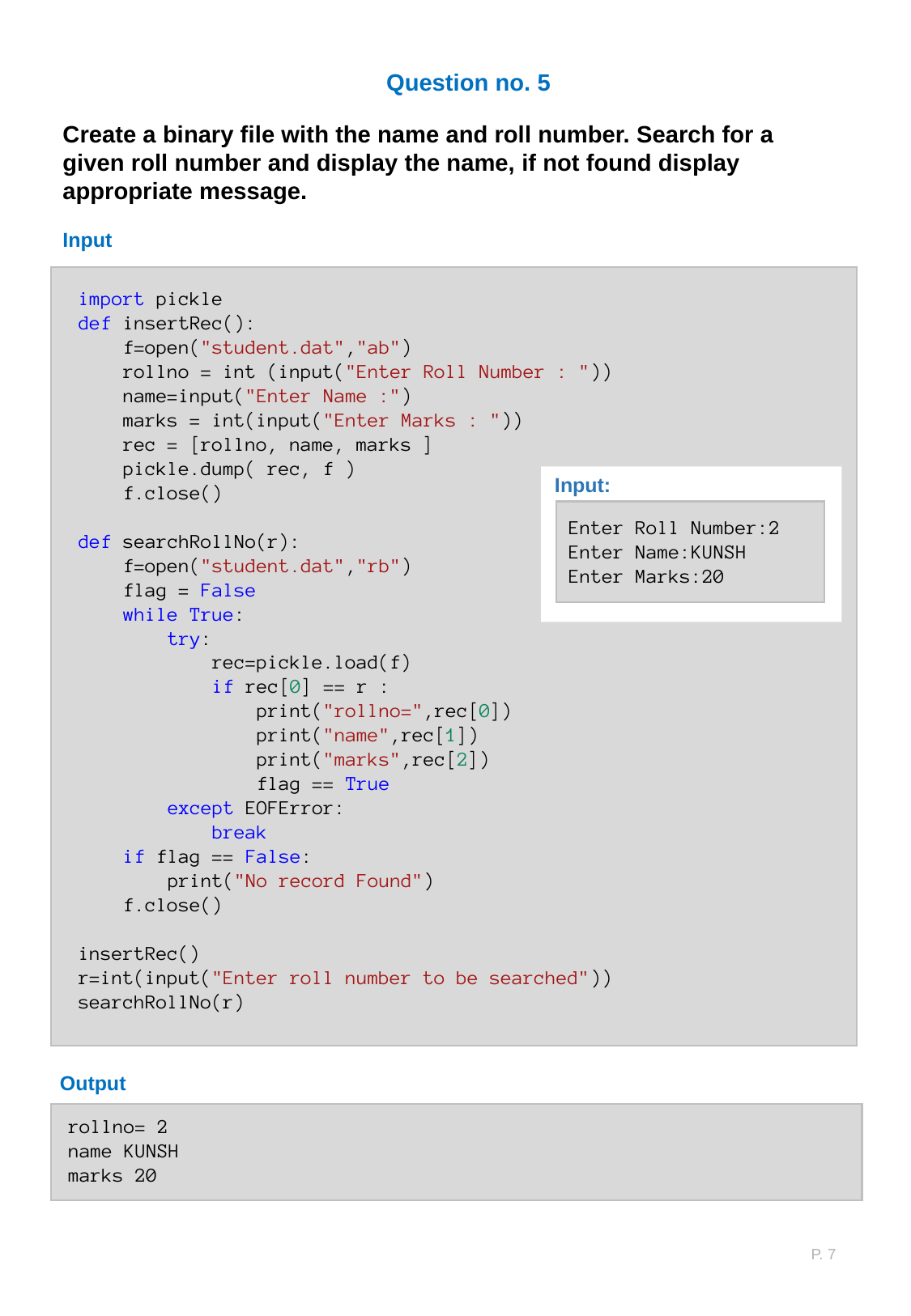

Question no. 5
Create a binary file with the name and roll number. Search for a given roll number and display the name, if not found display appropriate message.
Input

import pickle
def insertRec():
    f=open("student.dat","ab")
    rollno = int (input("Enter Roll Number : "))
    name=input("Enter Name :")
    marks = int(input("Enter Marks : "))
    rec = [rollno, name, marks ]
    pickle.dump( rec, f )
    f.close()
def searchRollNo(r):
    f=open("student.dat","rb")
    flag = False
    while True:
        try:
            rec=pickle.load(f)
            if rec[0] == r :
                print("rollno=",rec[0])
                print("name",rec[1])
                print("marks",rec[2])
                flag == True
        except EOFError:
            break
    if flag == False:
        print("No record Found")
    f.close()
insertRec()
r=int(input("Enter roll number to be searched"))
searchRollNo(r)

Input:

Enter Roll Number:2
Enter Name:KUNSH
Enter Marks:20
Output

rollno= 2
name KUNSH
marks 20
P. 7